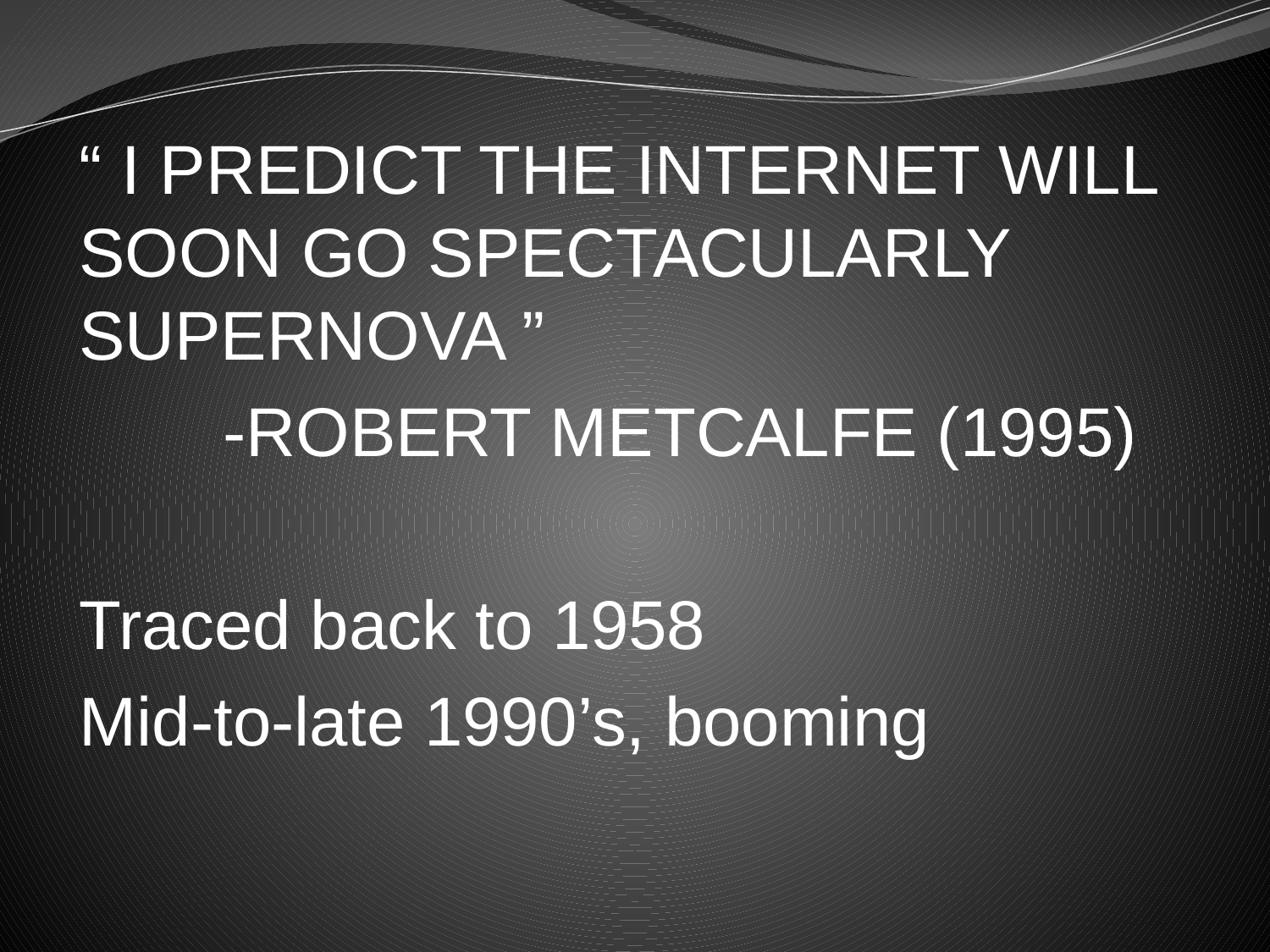

“ I PREDICT THE INTERNET WILL SOON GO SPECTACULARLY SUPERNOVA ”
		 -ROBERT METCALFE (1995)

Traced back to 1958
Mid-to-late 1990’s, booming